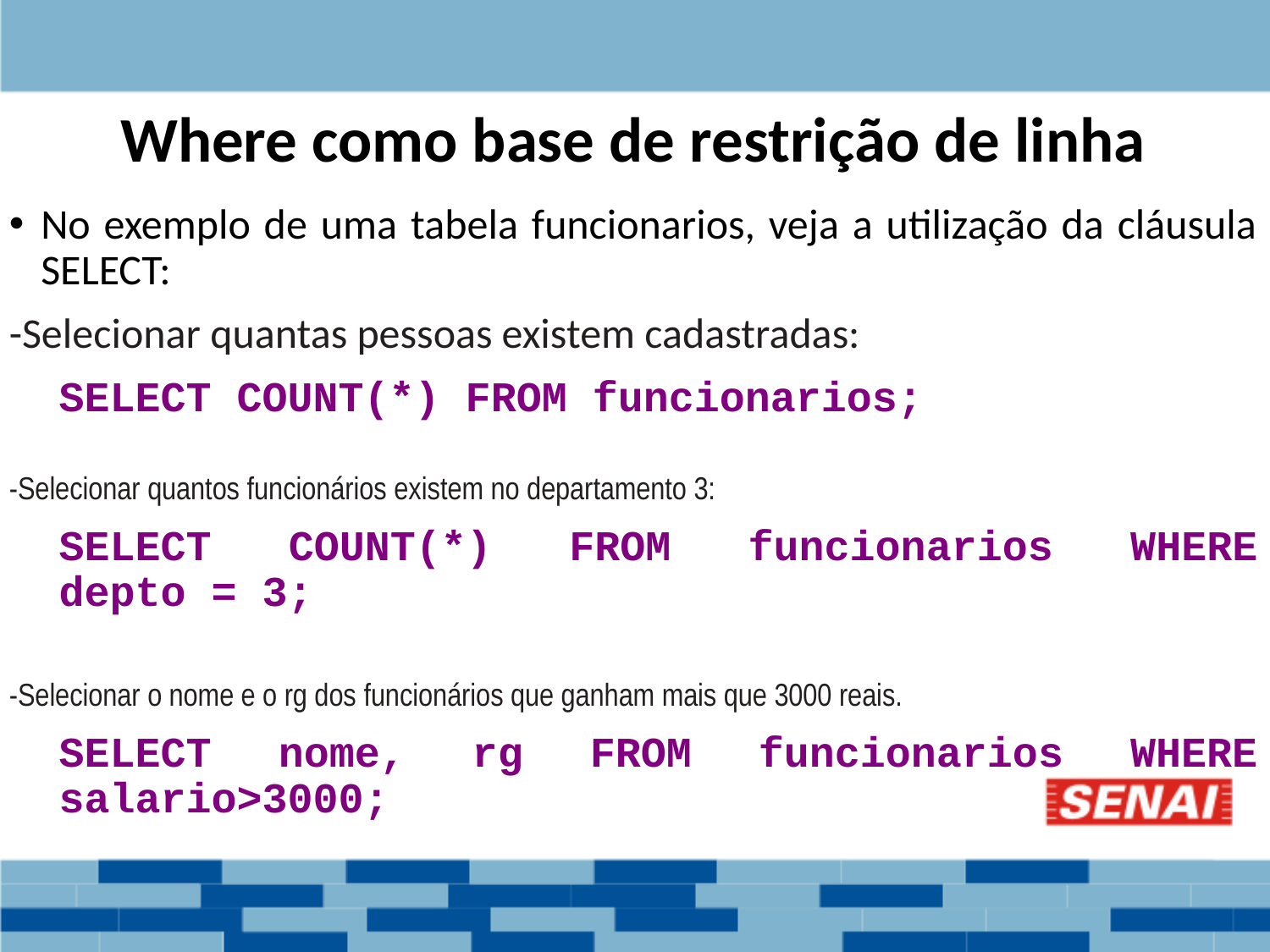

Where como base de restrição de linha
No exemplo de uma tabela funcionarios, veja a utilização da cláusula SELECT:
-Selecionar quantas pessoas existem cadastradas:
SELECT COUNT(*) FROM funcionarios;
-Selecionar quantos funcionários existem no departamento 3:
SELECT COUNT(*) FROM funcionarios WHERE
depto = 3;
-Selecionar o nome e o rg dos funcionários que ganham mais que 3000 reais.
SELECT nome, rg FROM funcionarios WHERE
salario>3000;